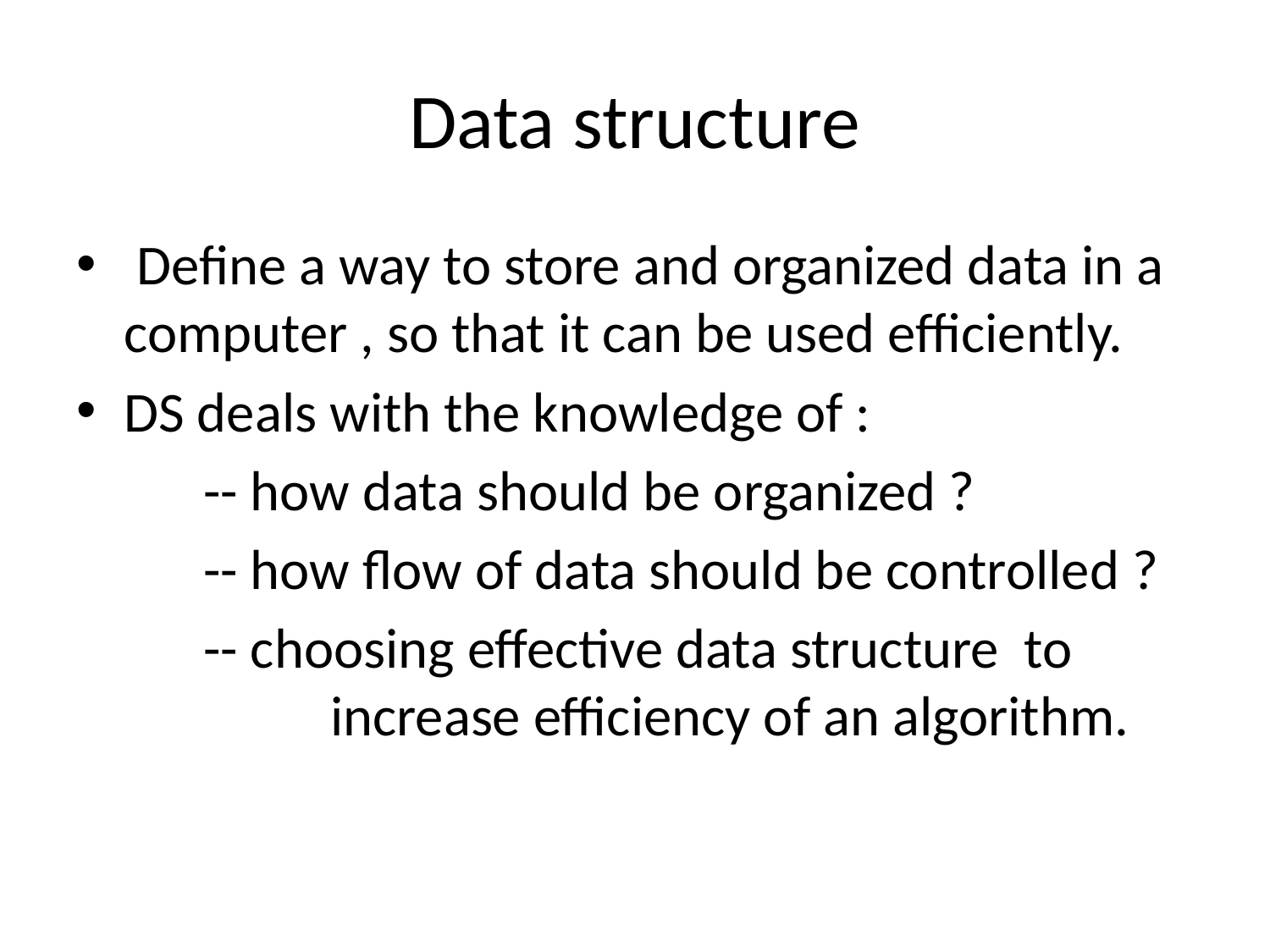

# Data structure
 Define a way to store and organized data in a computer , so that it can be used efficiently.
DS deals with the knowledge of :
	-- how data should be organized ?
	-- how flow of data should be controlled ?
	-- choosing effective data structure  to 			increase efficiency of an algorithm.